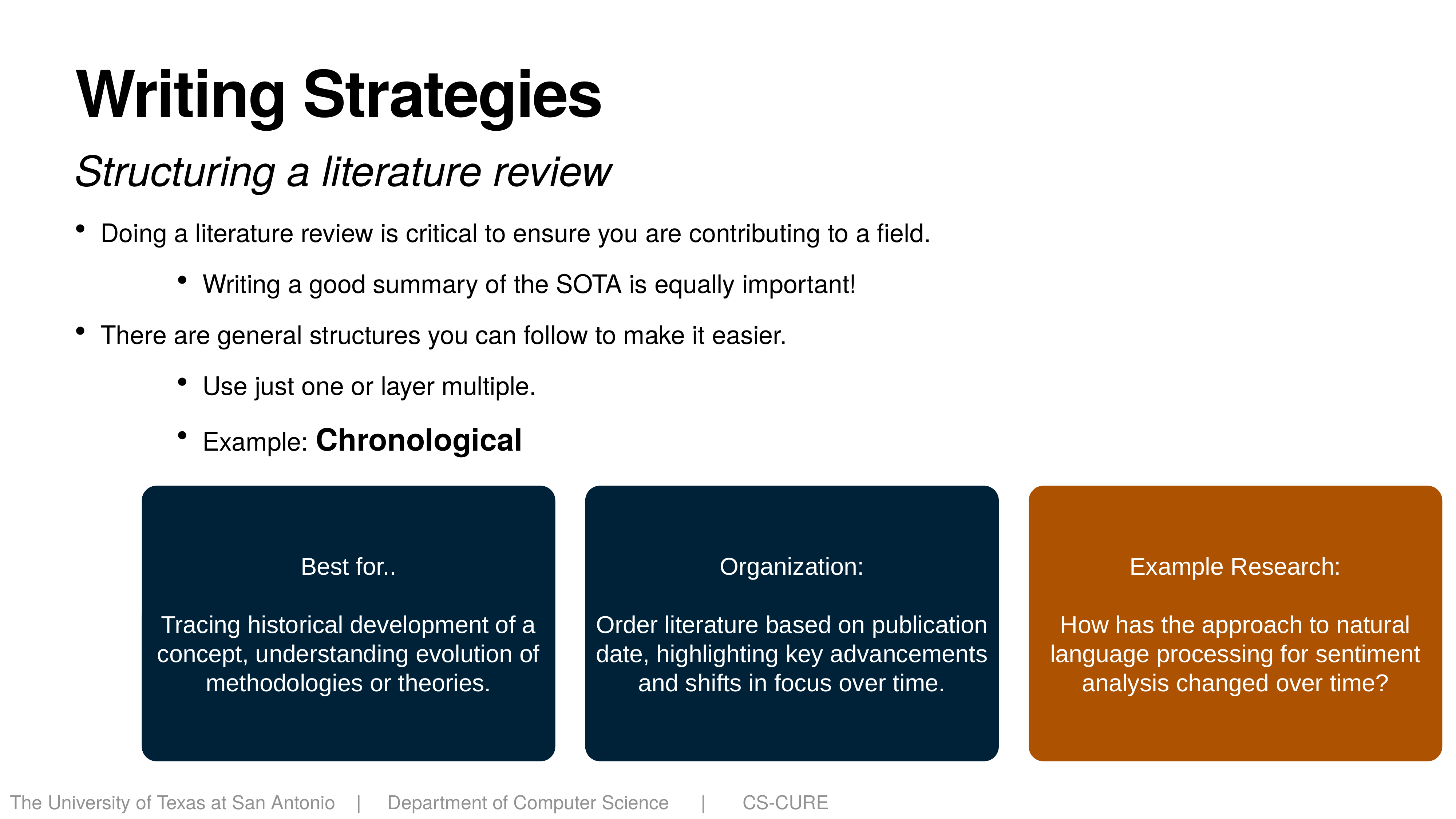

# Writing Strategies
Structuring a literature review
Doing a literature review is critical to ensure you are contributing to a field.
Writing a good summary of the SOTA is equally important!
There are general structures you can follow to make it easier.
Use just one or layer multiple.
Example: Chronological
Best for..

Tracing historical development of a concept, understanding evolution of methodologies or theories.
Organization:

Order literature based on publication date, highlighting key advancements and shifts in focus over time.
Example Research:

How has the approach to natural language processing for sentiment analysis changed over time?
14